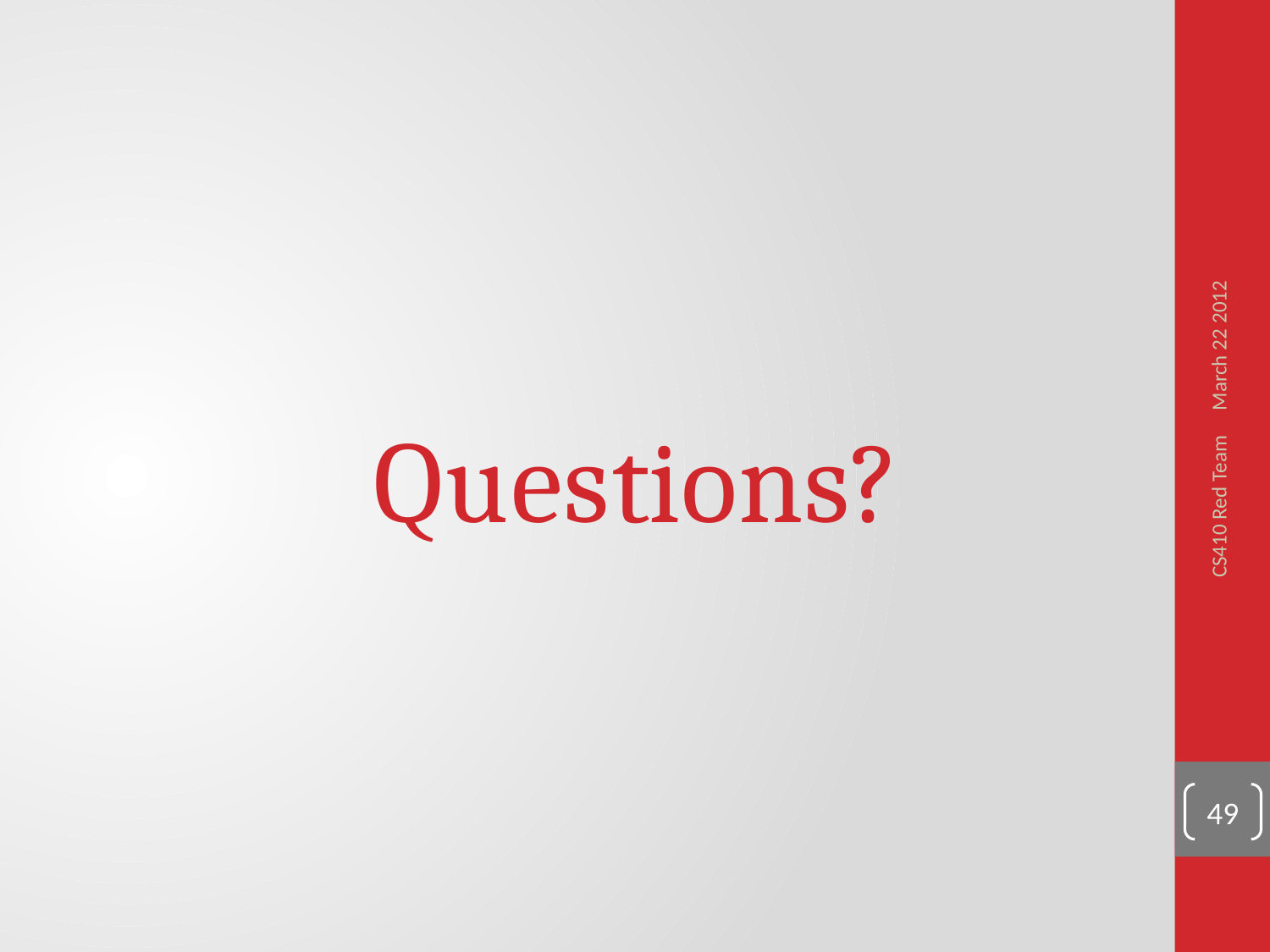

March 22 2012
# Questions?
CS410 Red Team
49